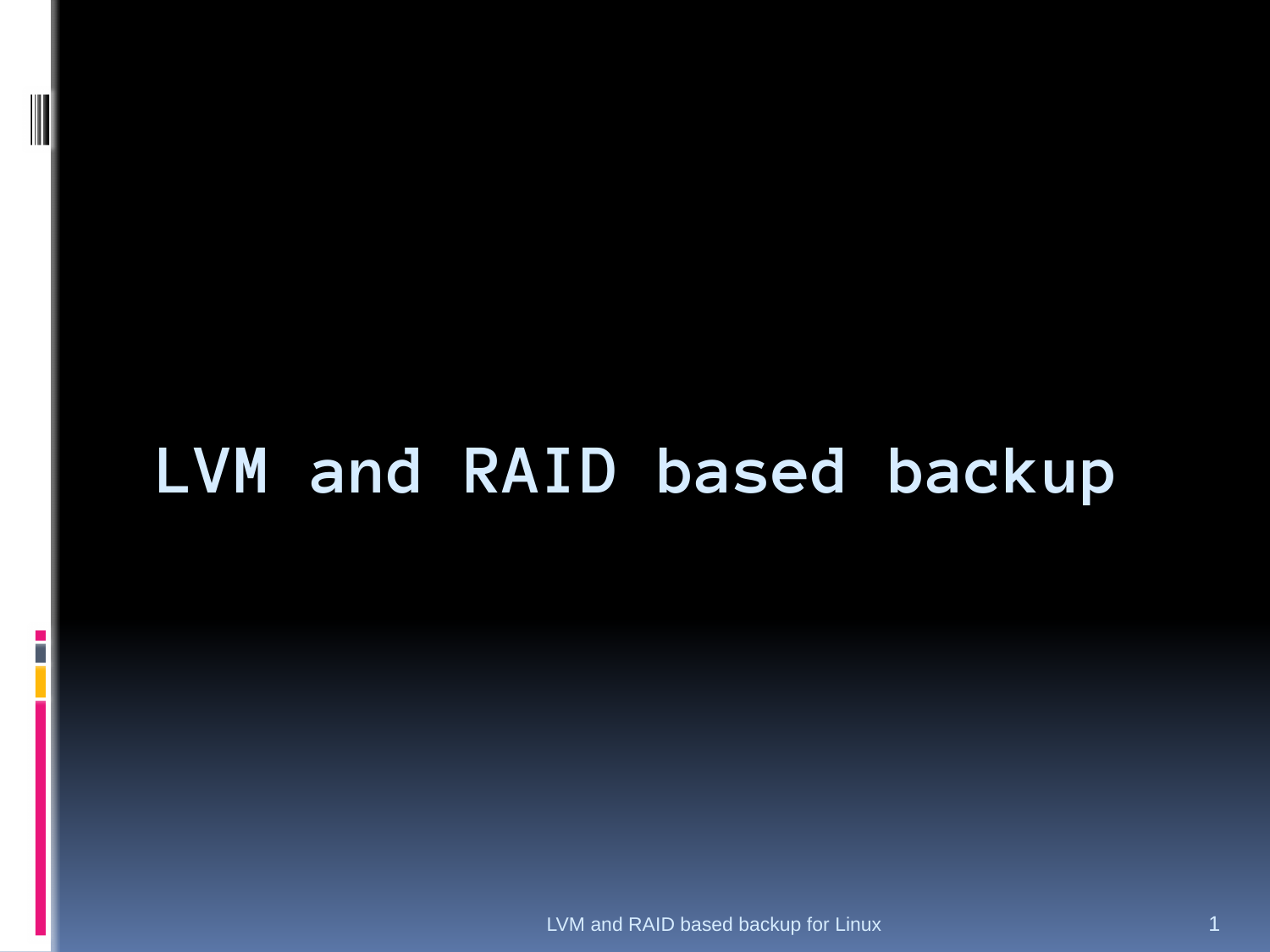

# LVM and RAID based backup

LVM and RAID based backup for Linux
1